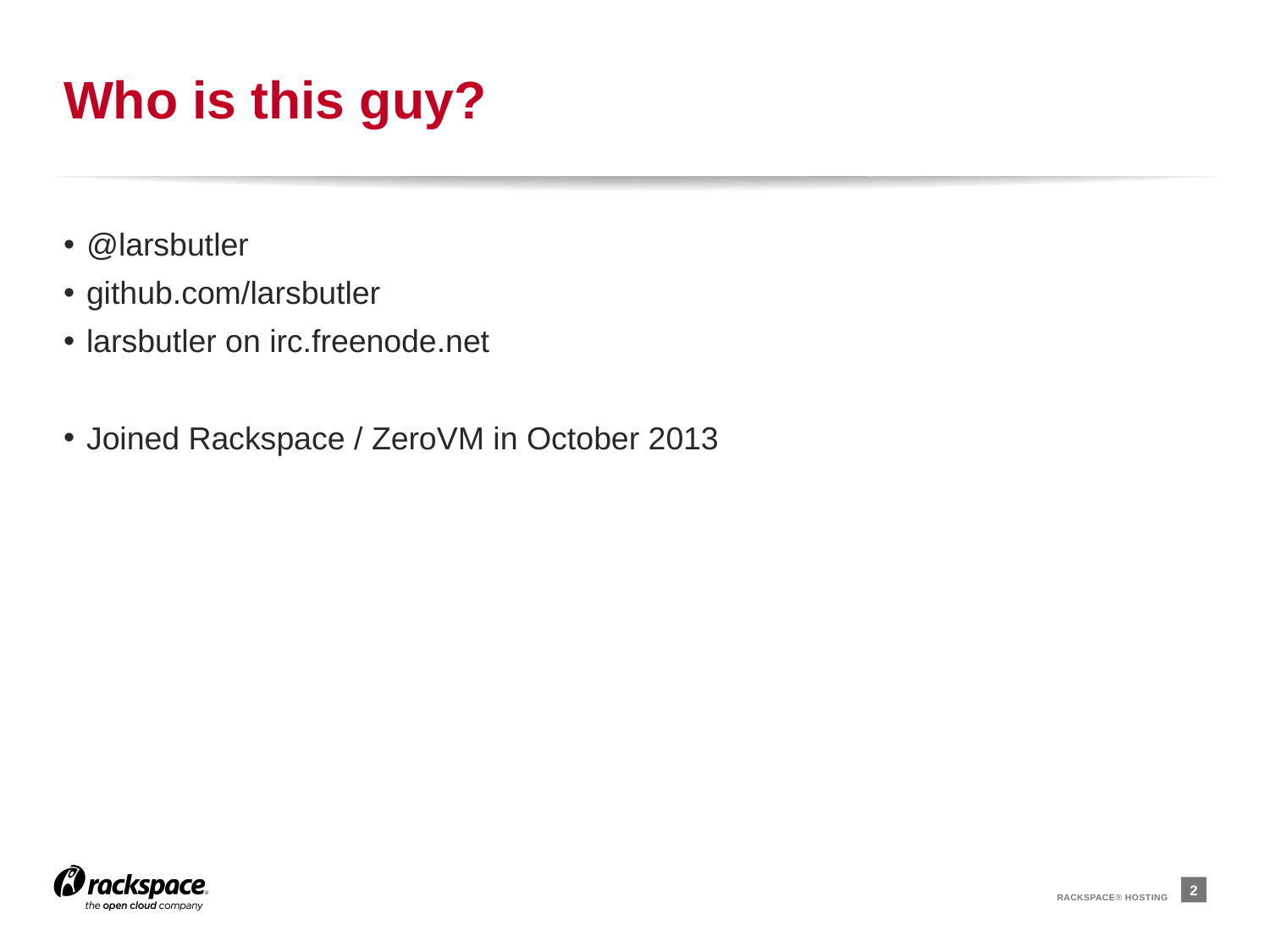

# Who is this guy?

@larsbutler
github.com/larsbutler
larsbutler on irc.freenode.net

Joined Rackspace / ZeroVM in October 2013
2